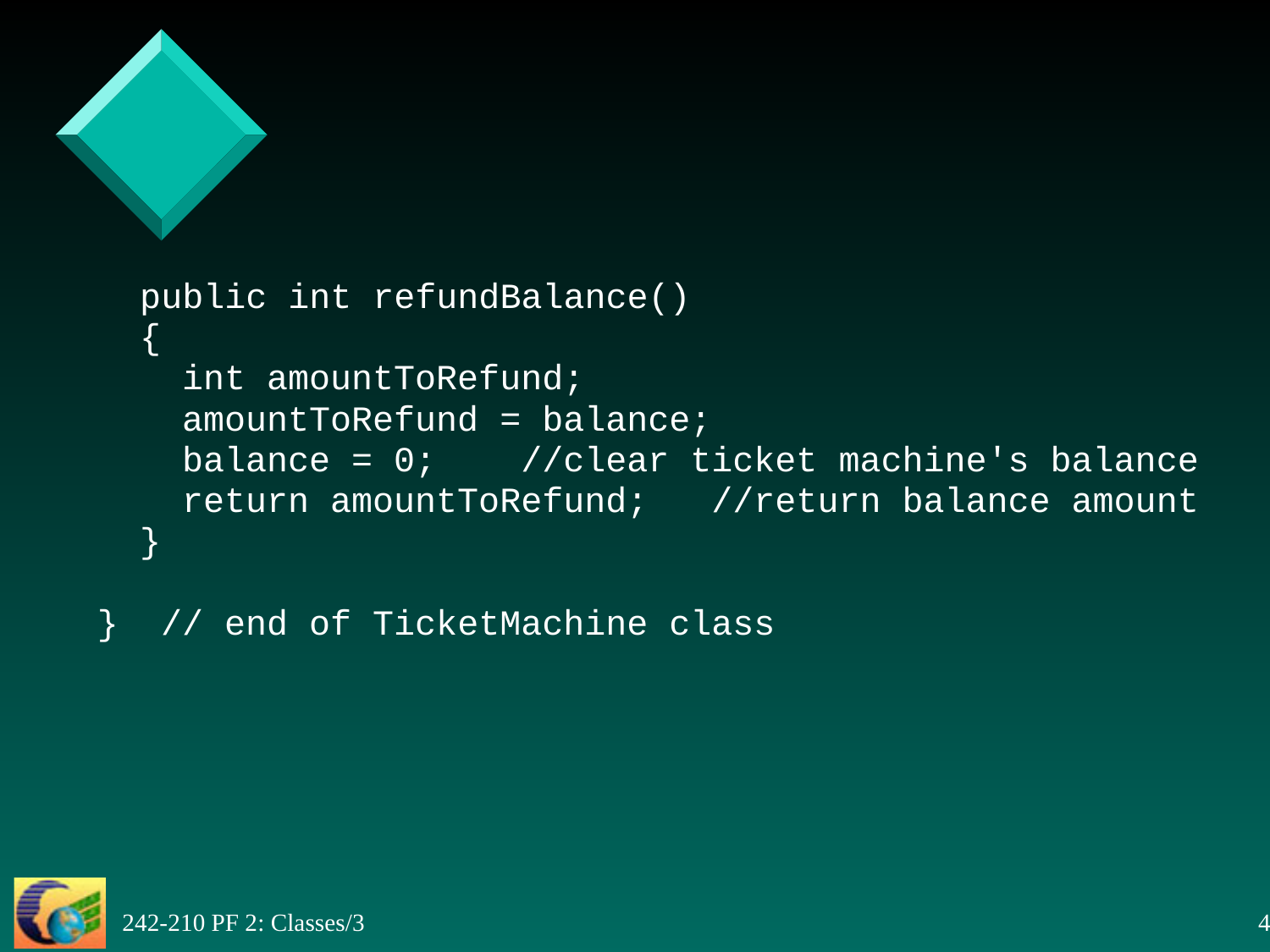

public int refundBalance()
  {
    int amountToRefund;
    amountToRefund = balance;
    balance = 0;    //clear ticket machine's balance
    return amountToRefund;   //return balance amount
  }

}  // end of TicketMachine class